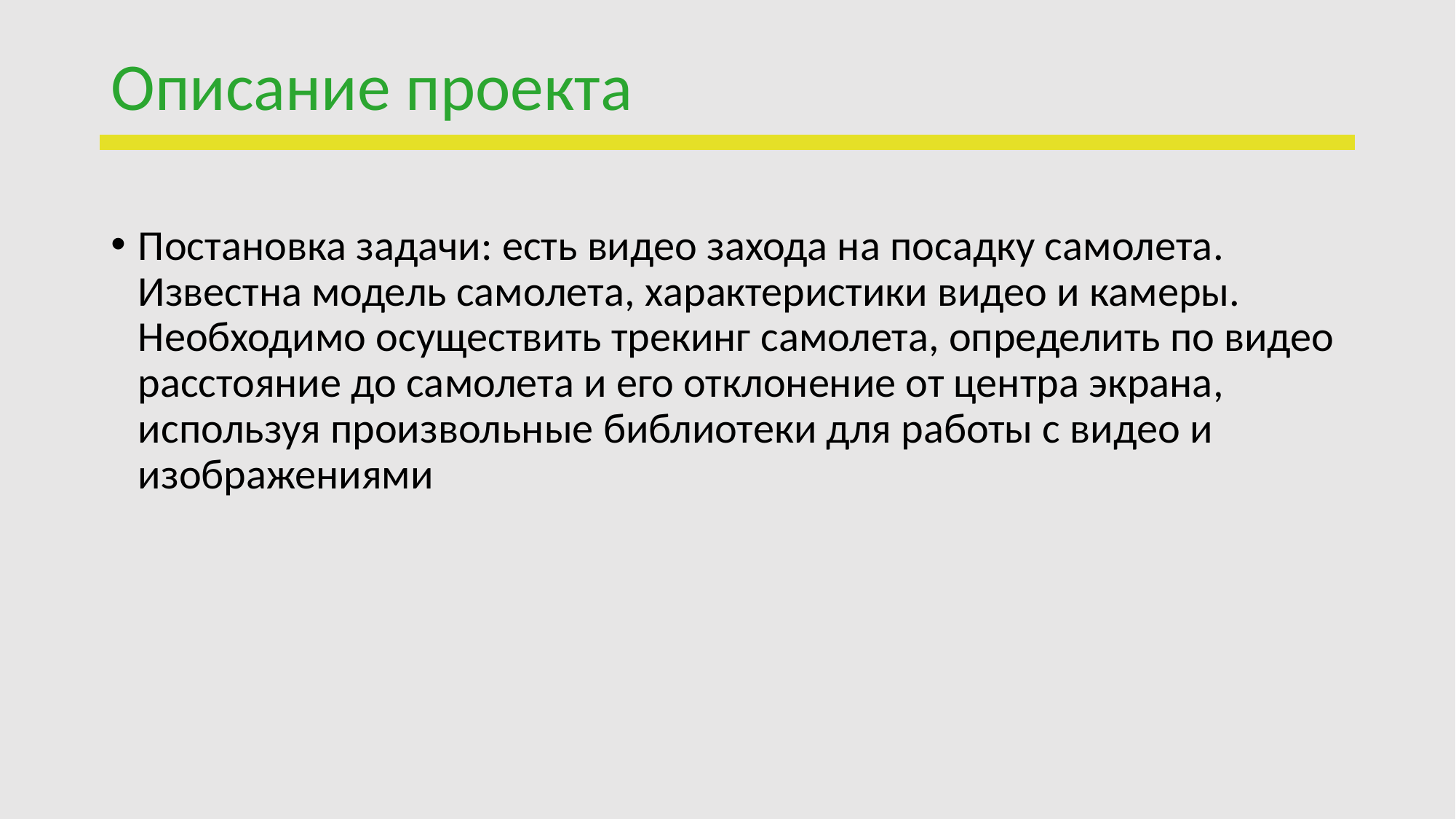

# Описание проекта
Постановка задачи: есть видео захода на посадку самолета. Известна модель самолета, характеристики видео и камеры. Необходимо осуществить трекинг самолета, определить по видео расстояние до самолета и его отклонение от центра экрана, используя произвольные библиотеки для работы с видео и изображениями